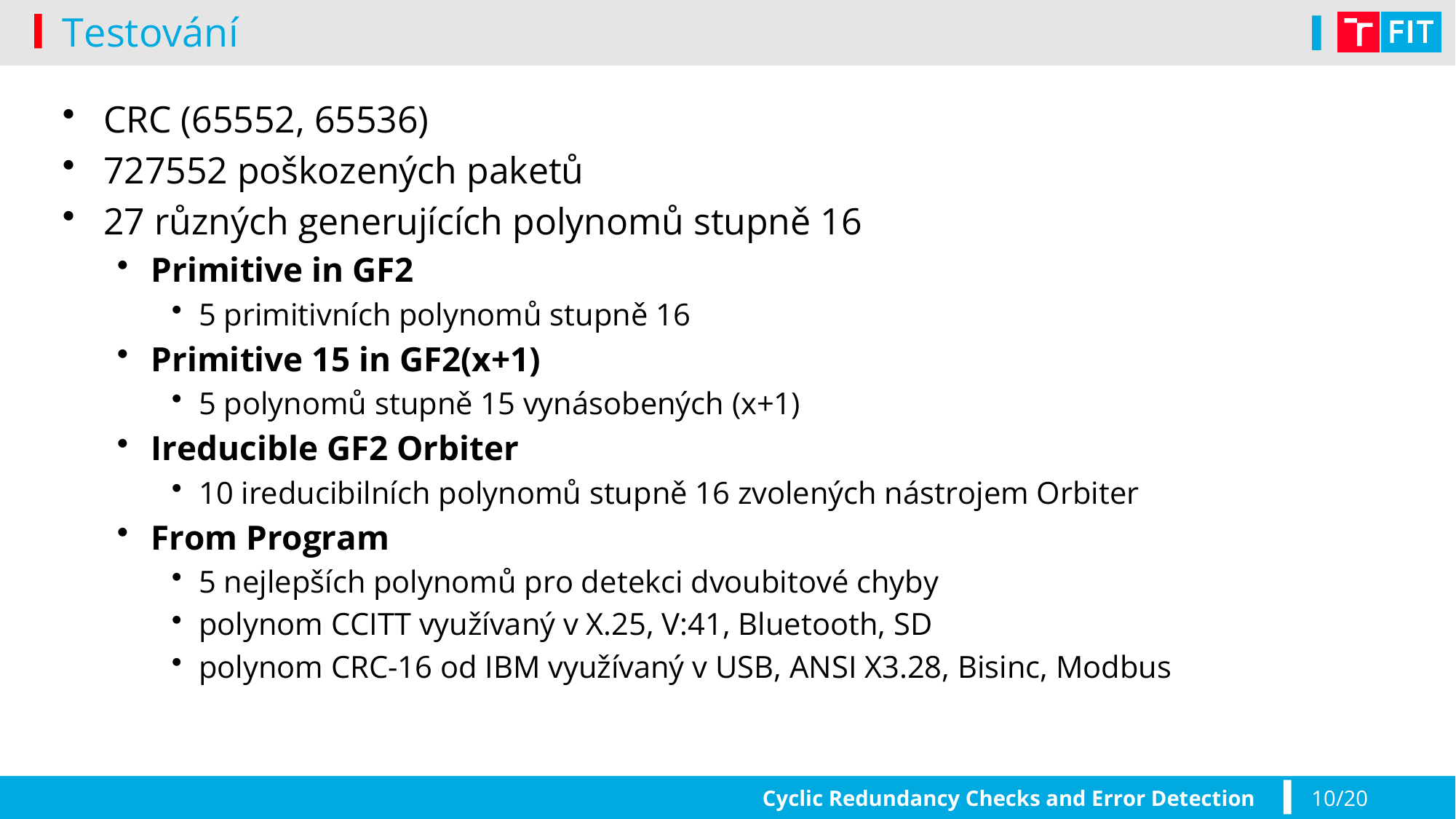

# Testování
CRC (65552, 65536)
727552 poškozených paketů
27 různých generujících polynomů stupně 16
Primitive in GF2
5 primitivních polynomů stupně 16
Primitive 15 in GF2(x+1)
5 polynomů stupně 15 vynásobených (x+1)
Ireducible GF2 Orbiter
10 ireducibilních polynomů stupně 16 zvolených nástrojem Orbiter
From Program
5 nejlepších polynomů pro detekci dvoubitové chyby
polynom CCITT využívaný v X.25, V:41, Bluetooth, SD
polynom CRC-16 od IBM využívaný v USB, ANSI X3.28, Bisinc, Modbus

Cyclic Redundancy Checks and Error Detection
10/20